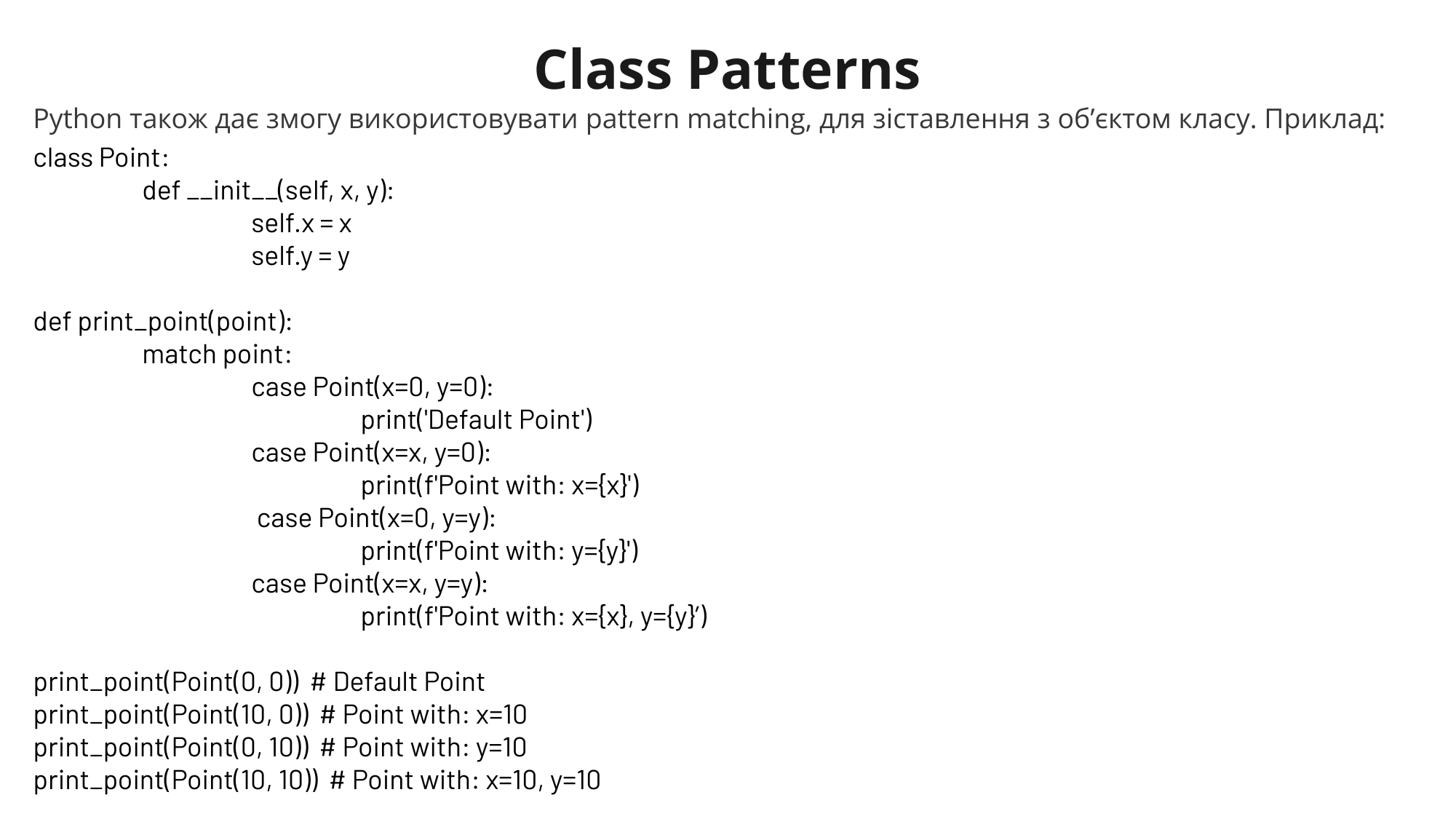

Class Patterns

Python також дає змогу використовувати pattern matching, для зіставлення з об’єктом класу. Приклад:
class Point:
	def __init__(self, x, y):
		self.x = x
		self.y = y

def print_point(point):
	match point:
		case Point(x=0, y=0):
			print('Default Point')
		case Point(x=x, y=0):
			print(f'Point with: x={x}')
		 case Point(x=0, y=y):
			print(f'Point with: y={y}')
		case Point(x=x, y=y):
			print(f'Point with: x={x}, y={y}’)

print_point(Point(0, 0))  # Default Point
print_point(Point(10, 0))  # Point with: x=10
print_point(Point(0, 10))  # Point with: y=10
print_point(Point(10, 10))  # Point with: x=10, y=10